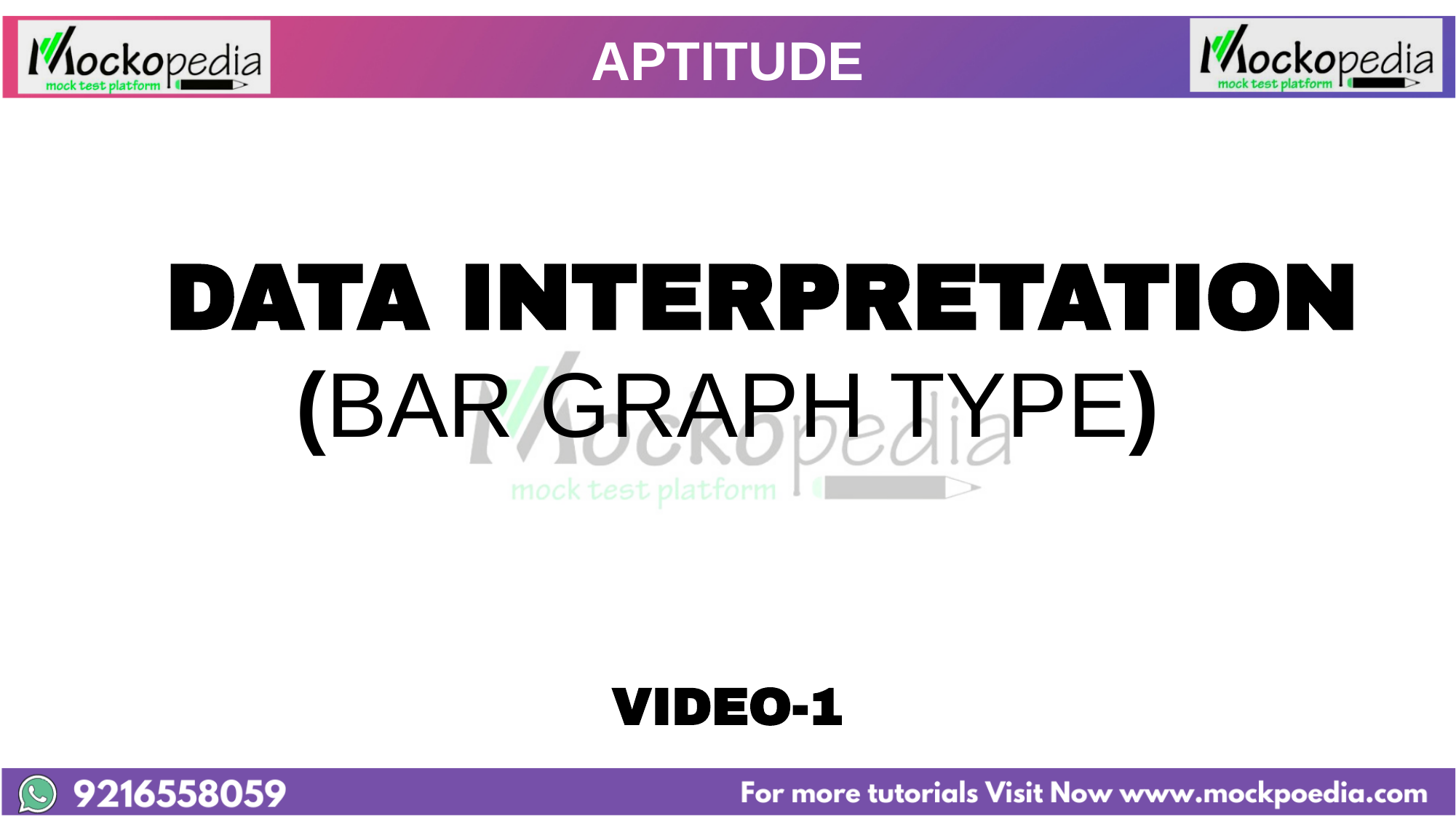

# APTITUDE

	DATA INTERPRETATION
(BAR GRAPH TYPE)

VIDEO-1